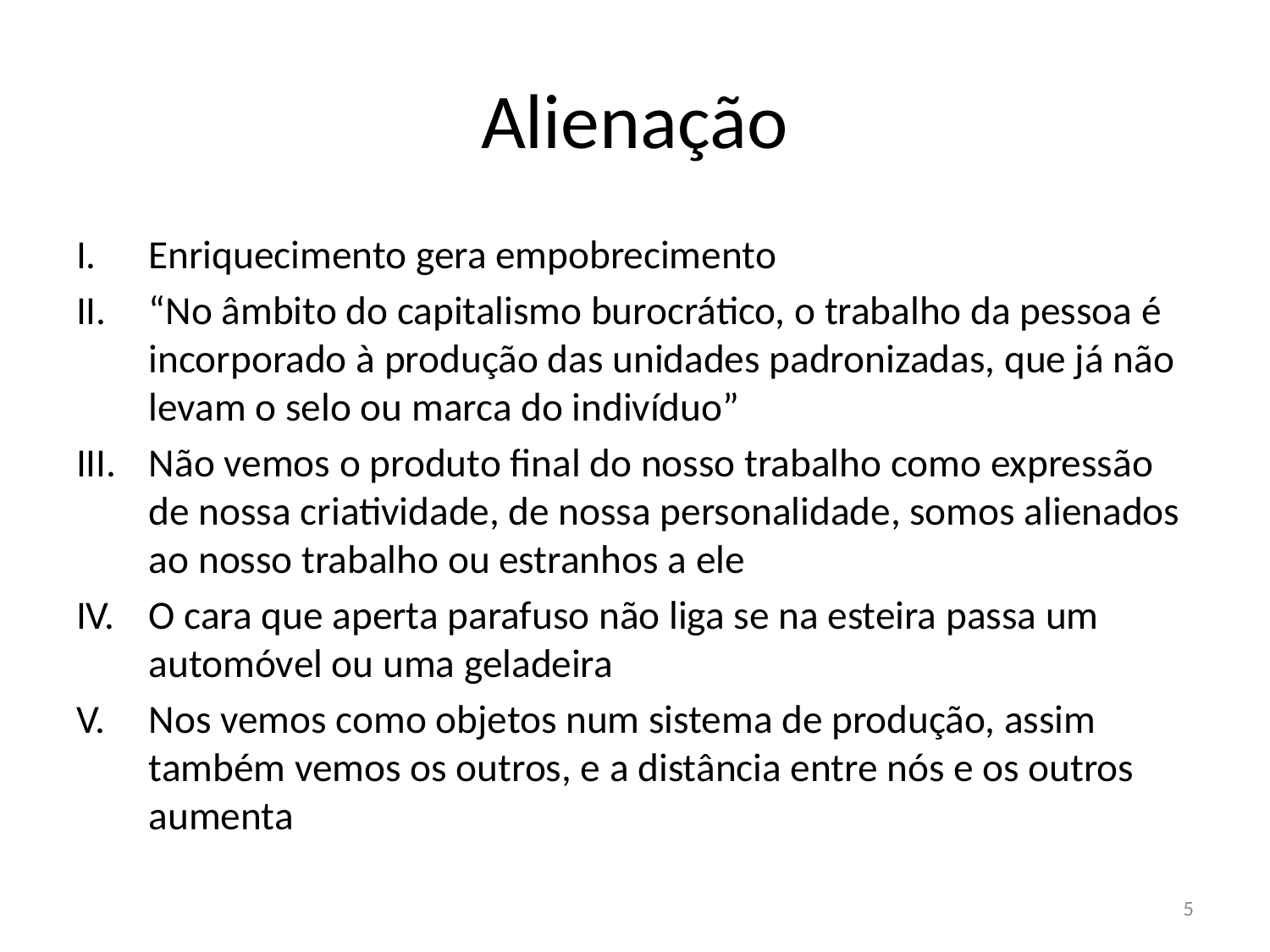

# Alienação
Enriquecimento gera empobrecimento
“No âmbito do capitalismo burocrático, o trabalho da pessoa é incorporado à produção das unidades padronizadas, que já não levam o selo ou marca do indivíduo”
Não vemos o produto final do nosso trabalho como expressão de nossa criatividade, de nossa personalidade, somos alienados ao nosso trabalho ou estranhos a ele
O cara que aperta parafuso não liga se na esteira passa um automóvel ou uma geladeira
Nos vemos como objetos num sistema de produção, assim também vemos os outros, e a distância entre nós e os outros aumenta
5